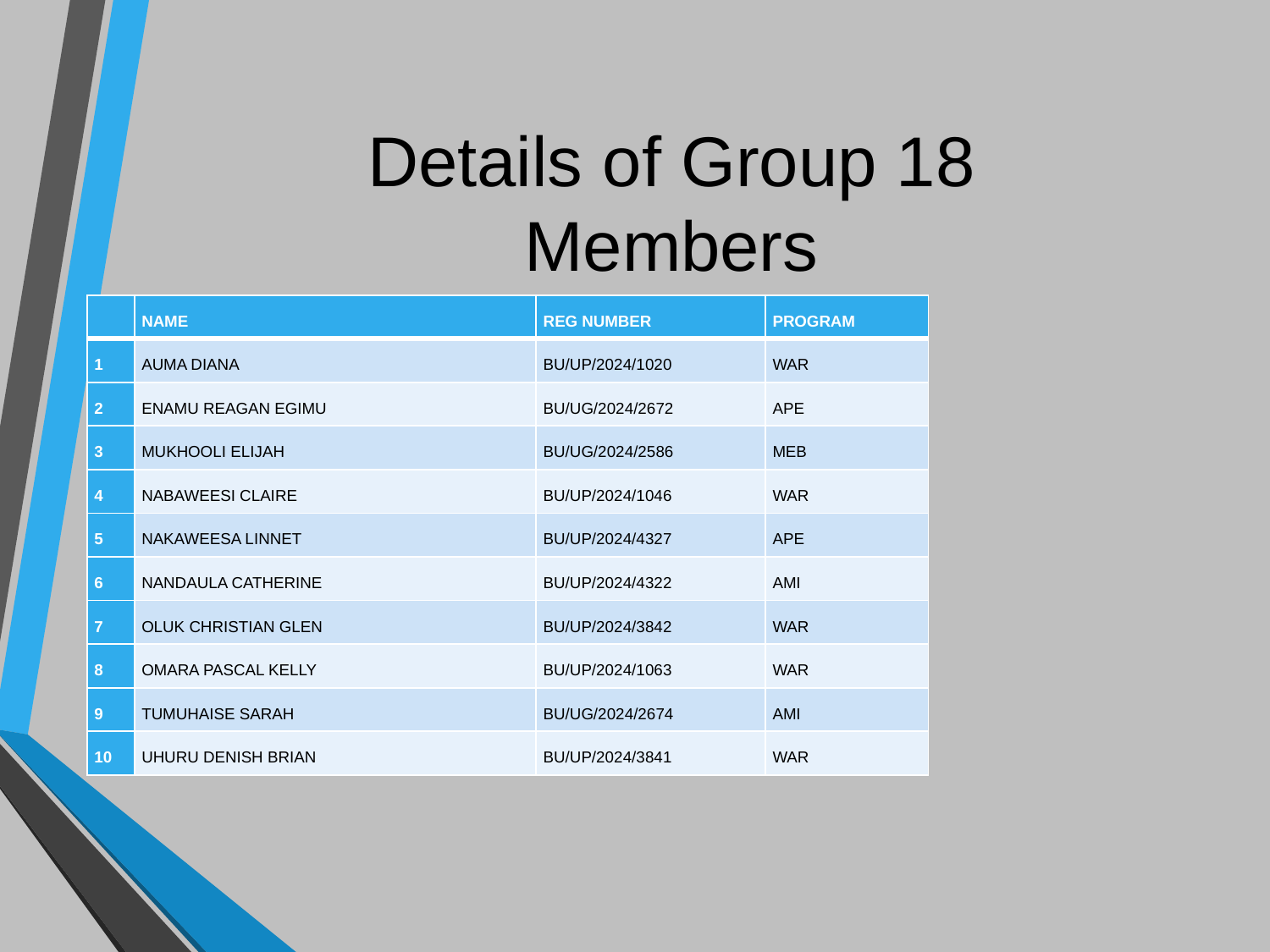

# Details of Group 18 Members
|  | NAME | REG NUMBER | PROGRAM |
| --- | --- | --- | --- |
| 1 | AUMA DIANA | BU/UP/2024/1020 | WAR |
| 2 | ENAMU REAGAN EGIMU | BU/UG/2024/2672 | APE |
| 3 | MUKHOOLI ELIJAH | BU/UG/2024/2586 | MEB |
| 4 | NABAWEESI CLAIRE | BU/UP/2024/1046 | WAR |
| 5 | NAKAWEESA LINNET | BU/UP/2024/4327 | APE |
| 6 | NANDAULA CATHERINE | BU/UP/2024/4322 | AMI |
| 7 | OLUK CHRISTIAN GLEN | BU/UP/2024/3842 | WAR |
| 8 | OMARA PASCAL KELLY | BU/UP/2024/1063 | WAR |
| 9 | TUMUHAISE SARAH | BU/UG/2024/2674 | AMI |
| 10 | UHURU DENISH BRIAN | BU/UP/2024/3841 | WAR |